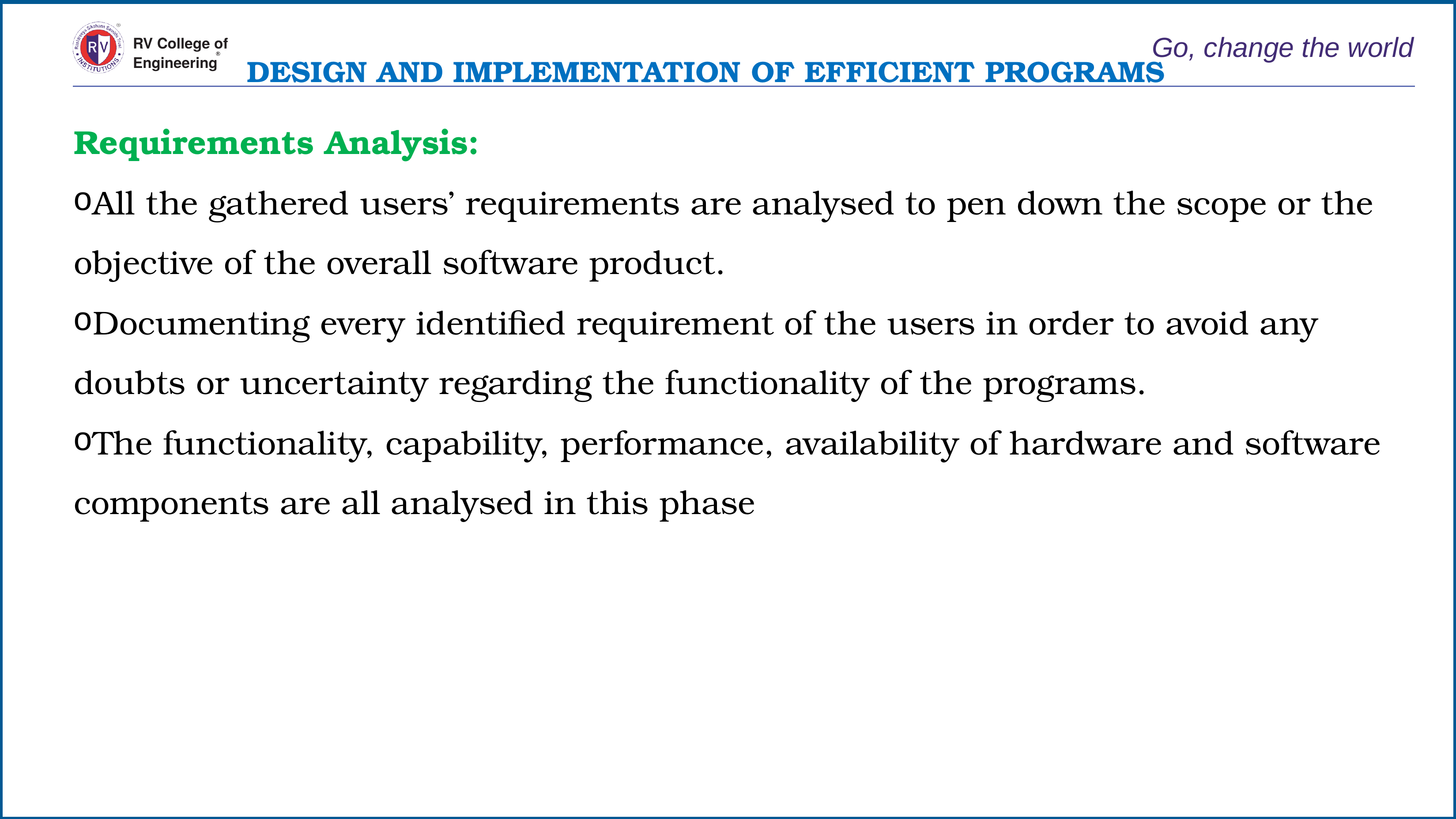

# Go, change the world
RV College of
Engineering
DESIGN AND IMPLEMENTATION OF EFFICIENT PROGRAMS

Requirements Analysis:
All the gathered users’ requirements are analysed to pen down the scope or the objective of the overall software product.
Documenting every identified requirement of the users in order to avoid any doubts or uncertainty regarding the functionality of the programs.
The functionality, capability, performance, availability of hardware and software components are all analysed in this phase